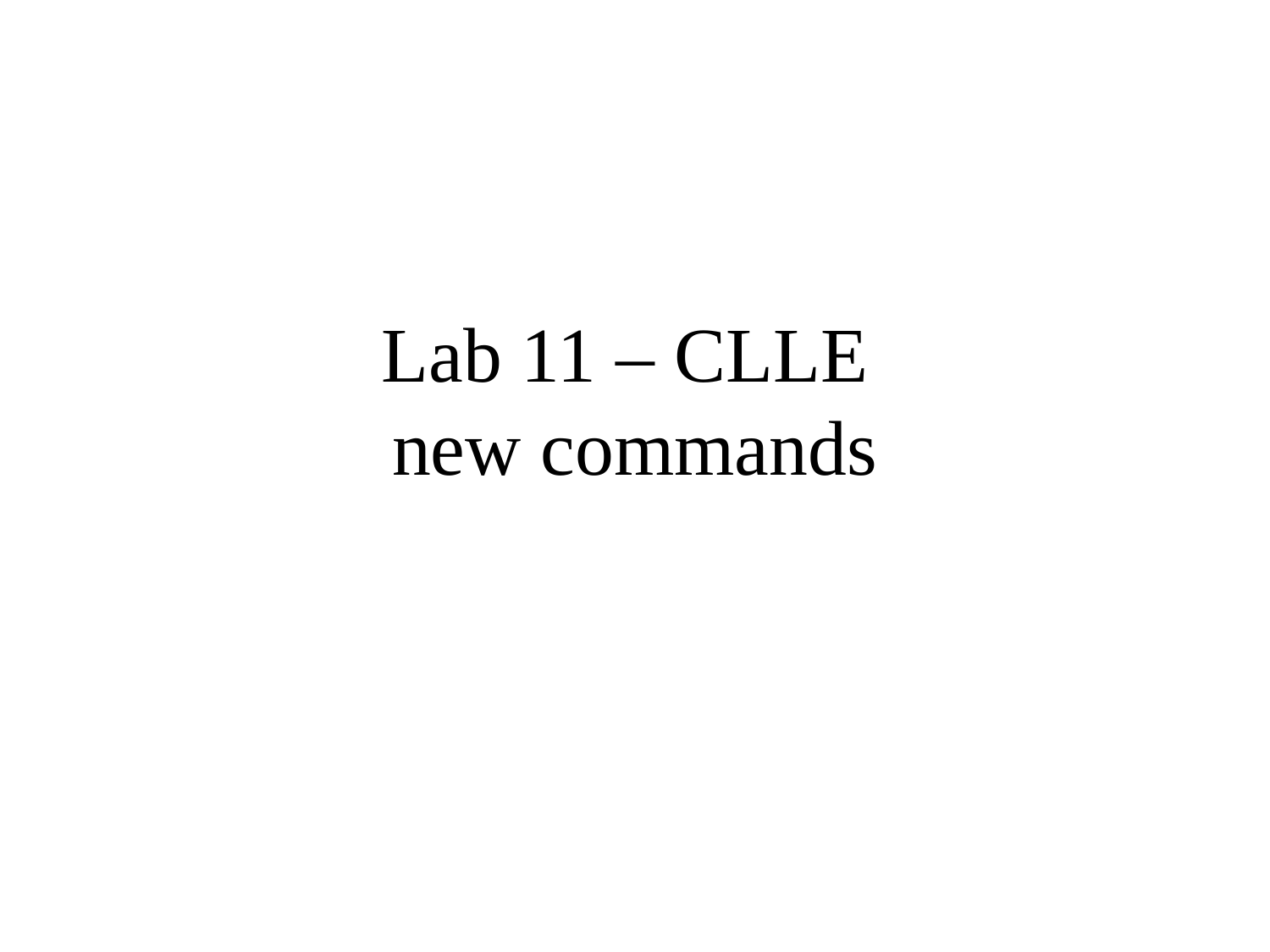

# Lab 11 – CLLE new commands